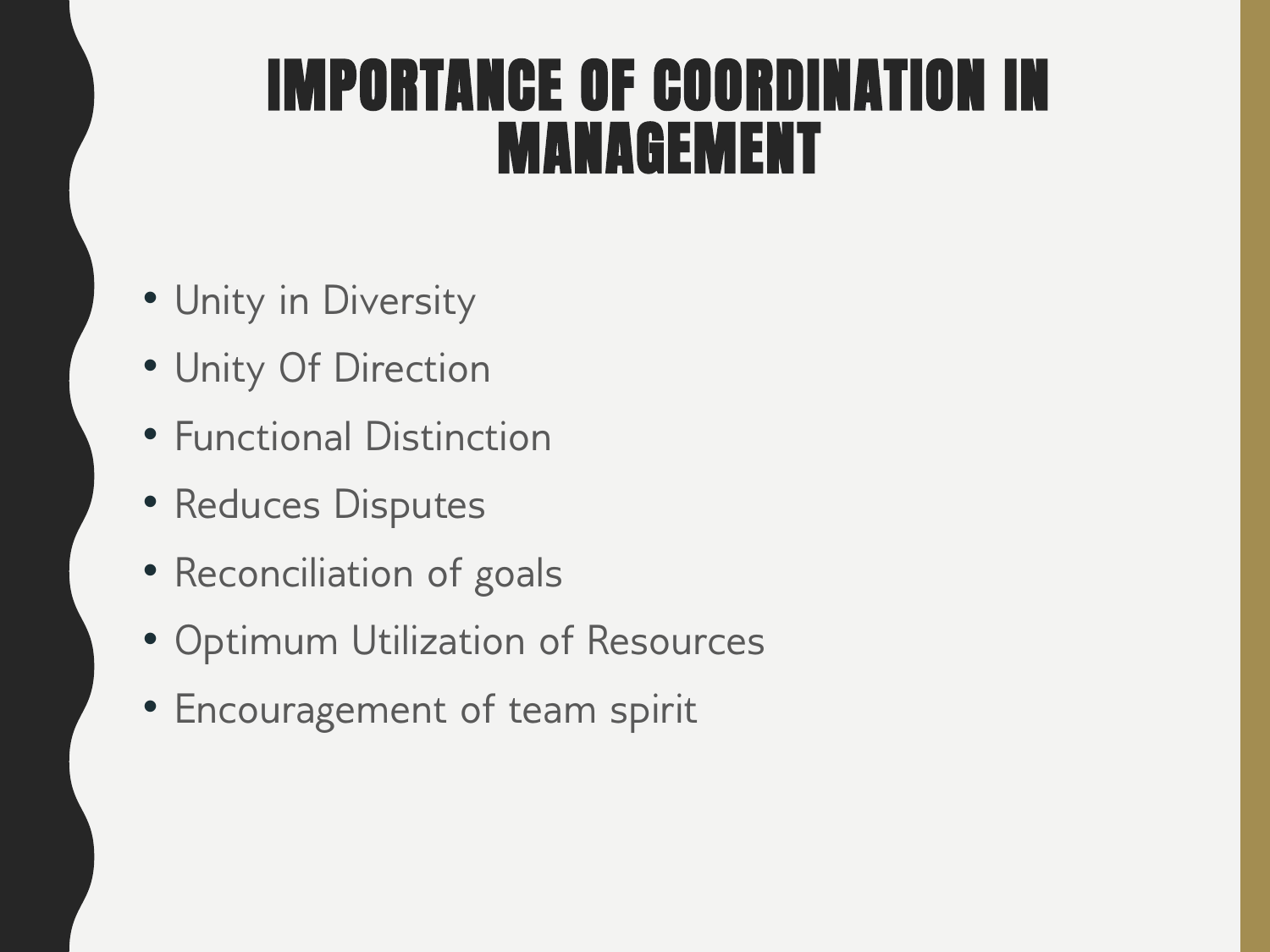

# Importance of Coordination In Management
Unity in Diversity
Unity Of Direction
Functional Distinction
Reduces Disputes
Reconciliation of goals
Optimum Utilization of Resources
Encouragement of team spirit